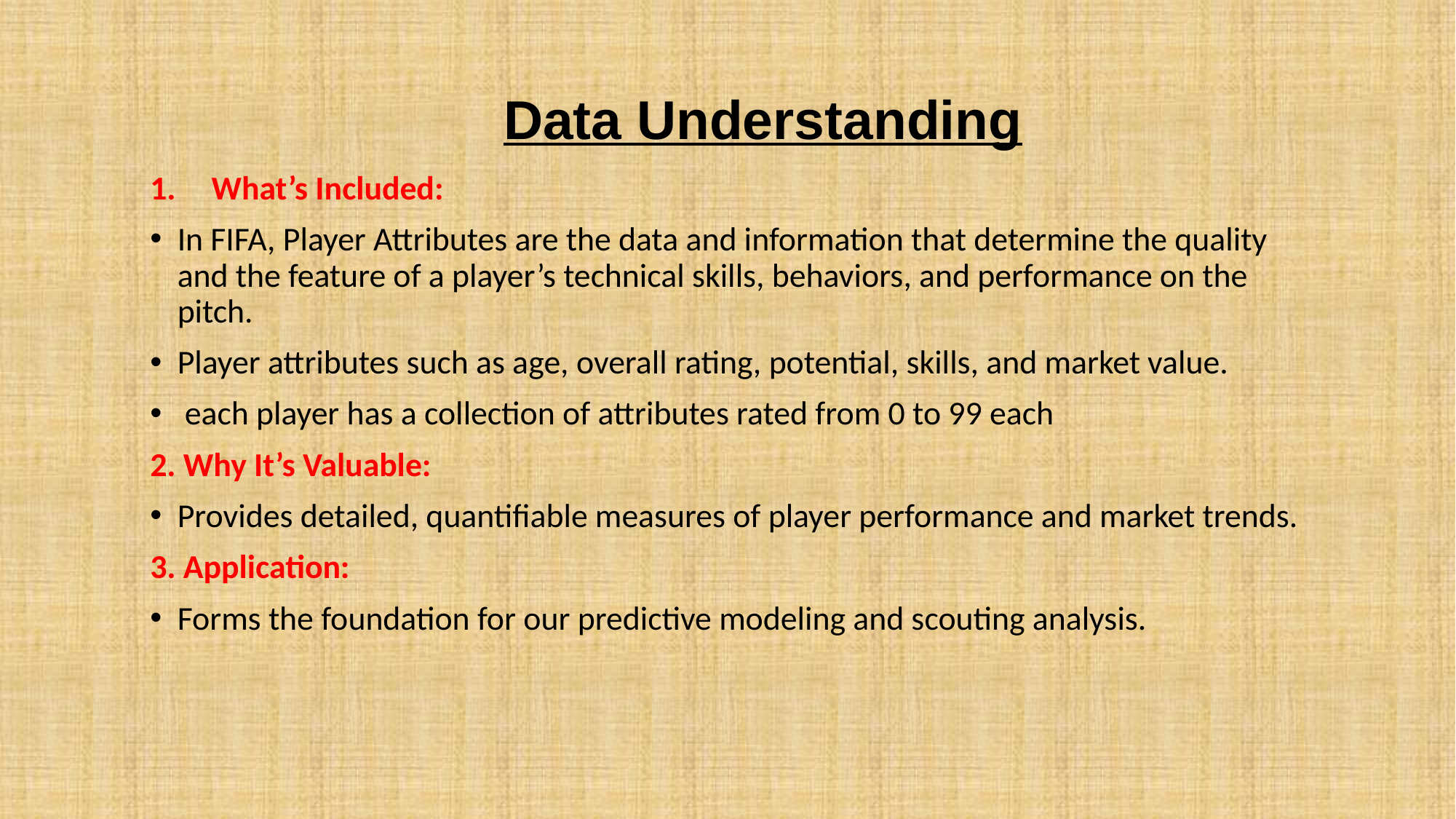

Data Understanding
What’s Included:
In FIFA, Player Attributes are the data and information that determine the quality and the feature of a player’s technical skills, behaviors, and performance on the pitch.
Player attributes such as age, overall rating, potential, skills, and market value.
 each player has a collection of attributes rated from 0 to 99 each
2. Why It’s Valuable:
Provides detailed, quantifiable measures of player performance and market trends.
3. Application:
Forms the foundation for our predictive modeling and scouting analysis.